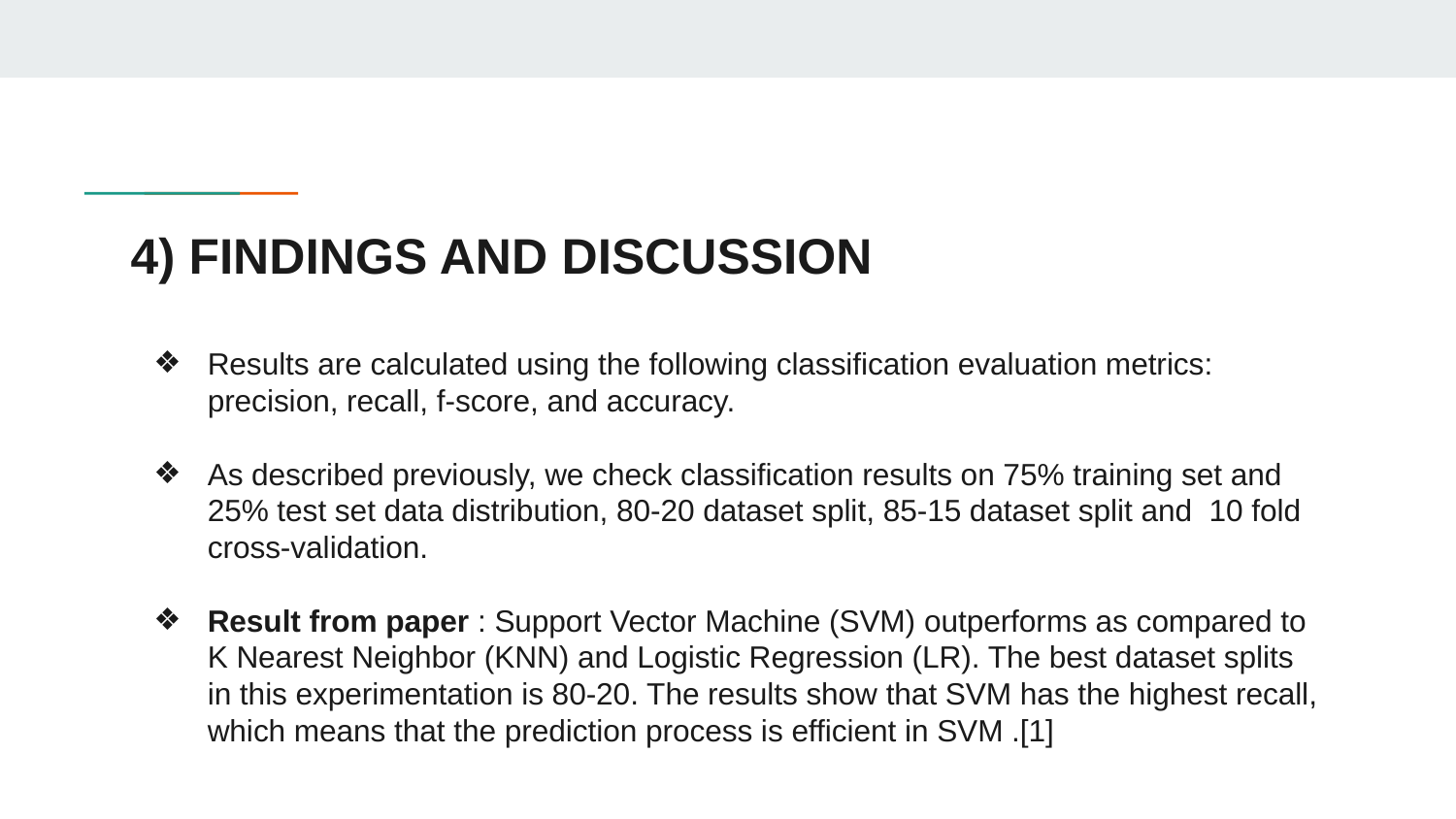

# 4) FINDINGS AND DISCUSSION

Results are calculated using the following classification evaluation metrics: precision, recall, f-score, and accuracy.

As described previously, we check classification results on 75% training set and 25% test set data distribution, 80-20 dataset split, 85-15 dataset split and  10 fold cross-validation.

Result from paper : Support Vector Machine (SVM) outperforms as compared to K Nearest Neighbor (KNN) and Logistic Regression (LR). The best dataset splits in this experimentation is 80-20. The results show that SVM has the highest recall, which means that the prediction process is efficient in SVM .[1]